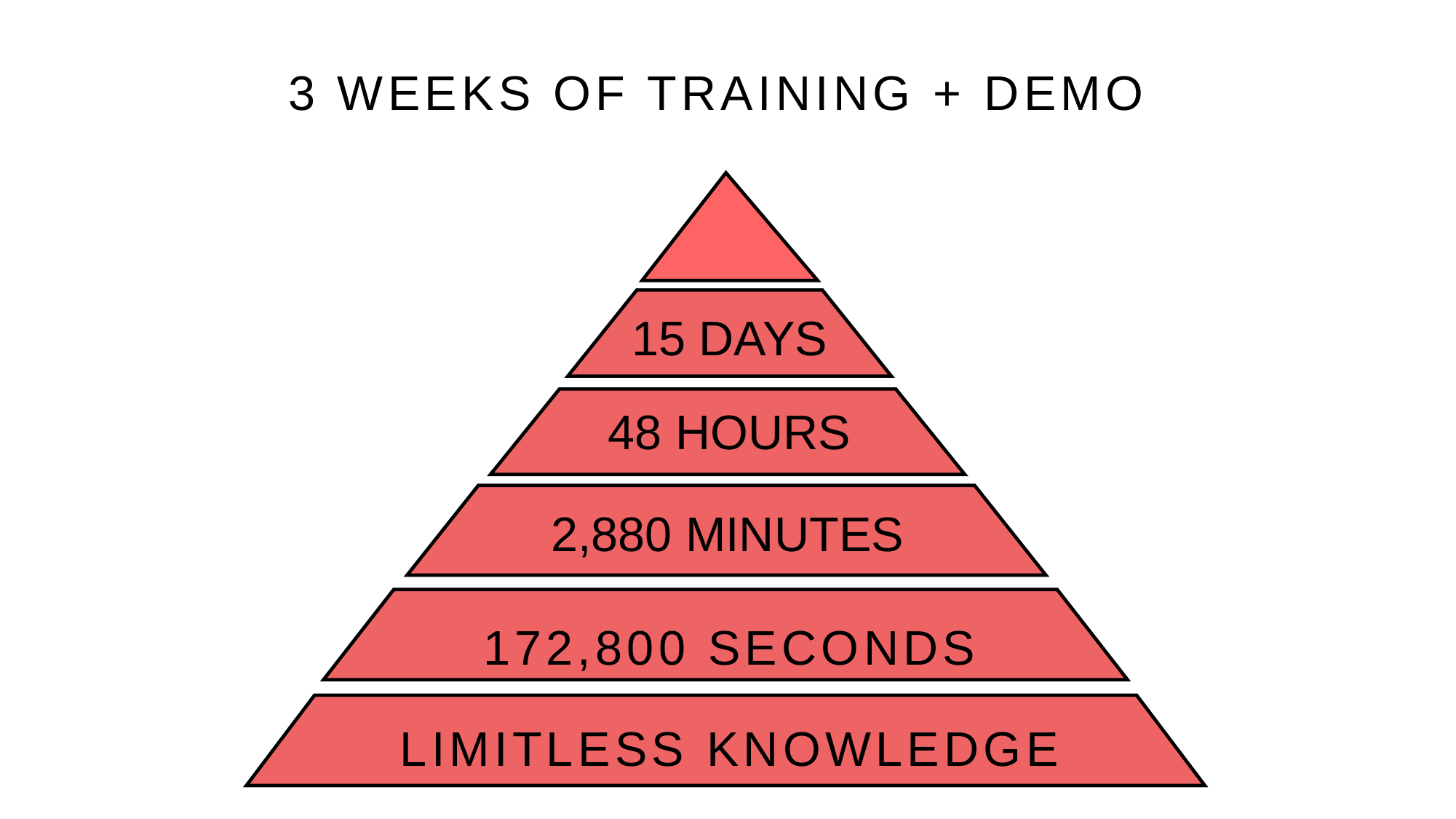

# 3 Weeks of Training + demo

15 DAYS

48 HOURS

2,880 MINUTES
172,800 SECONDS

Limitless knowledge